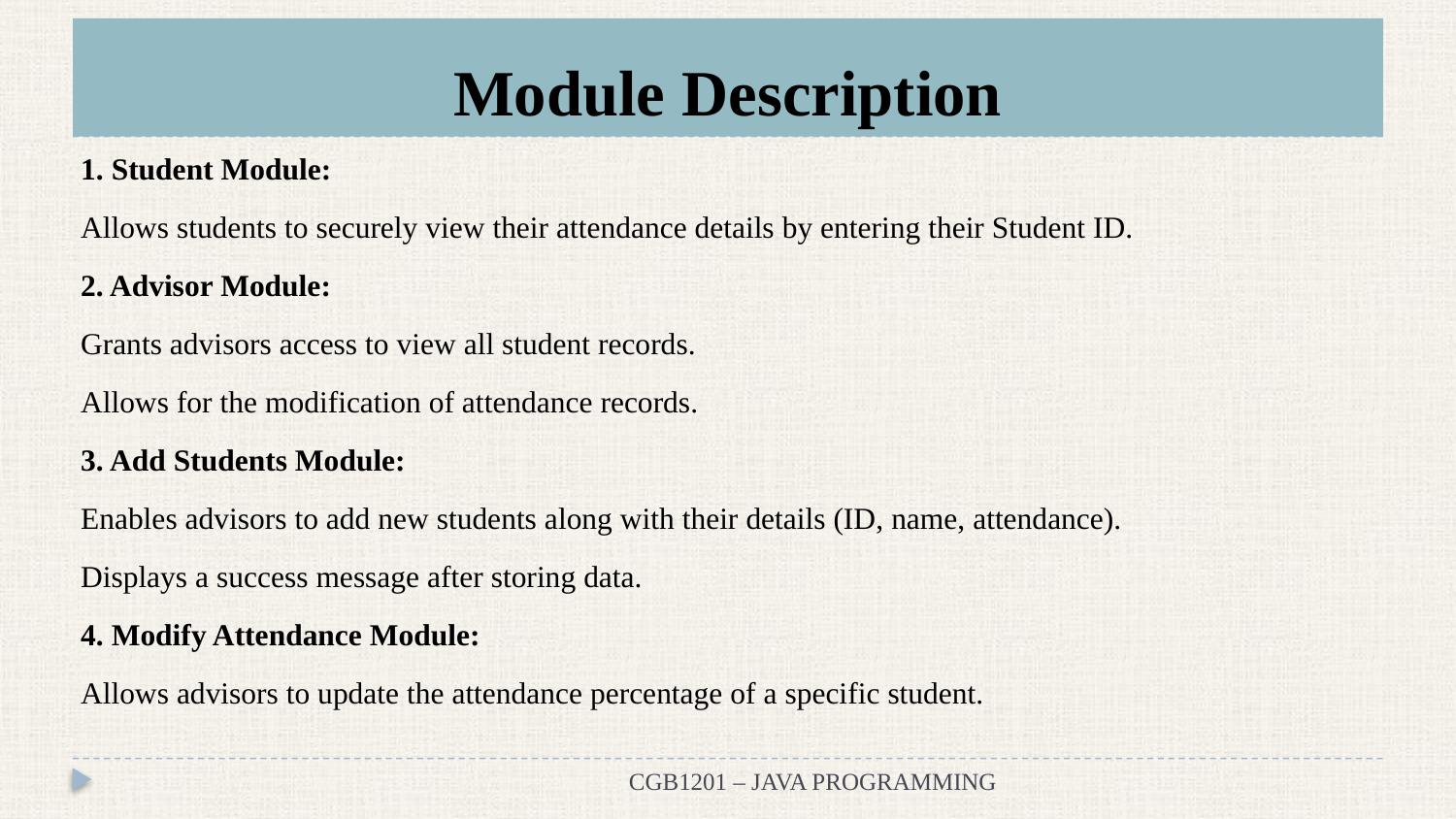

# Module Description
1. Student Module:
Allows students to securely view their attendance details by entering their Student ID.
2. Advisor Module:
Grants advisors access to view all student records.
Allows for the modification of attendance records.
3. Add Students Module:
Enables advisors to add new students along with their details (ID, name, attendance).
Displays a success message after storing data.
4. Modify Attendance Module:
Allows advisors to update the attendance percentage of a specific student.

8
CGB1201 – JAVA PROGRAMMING